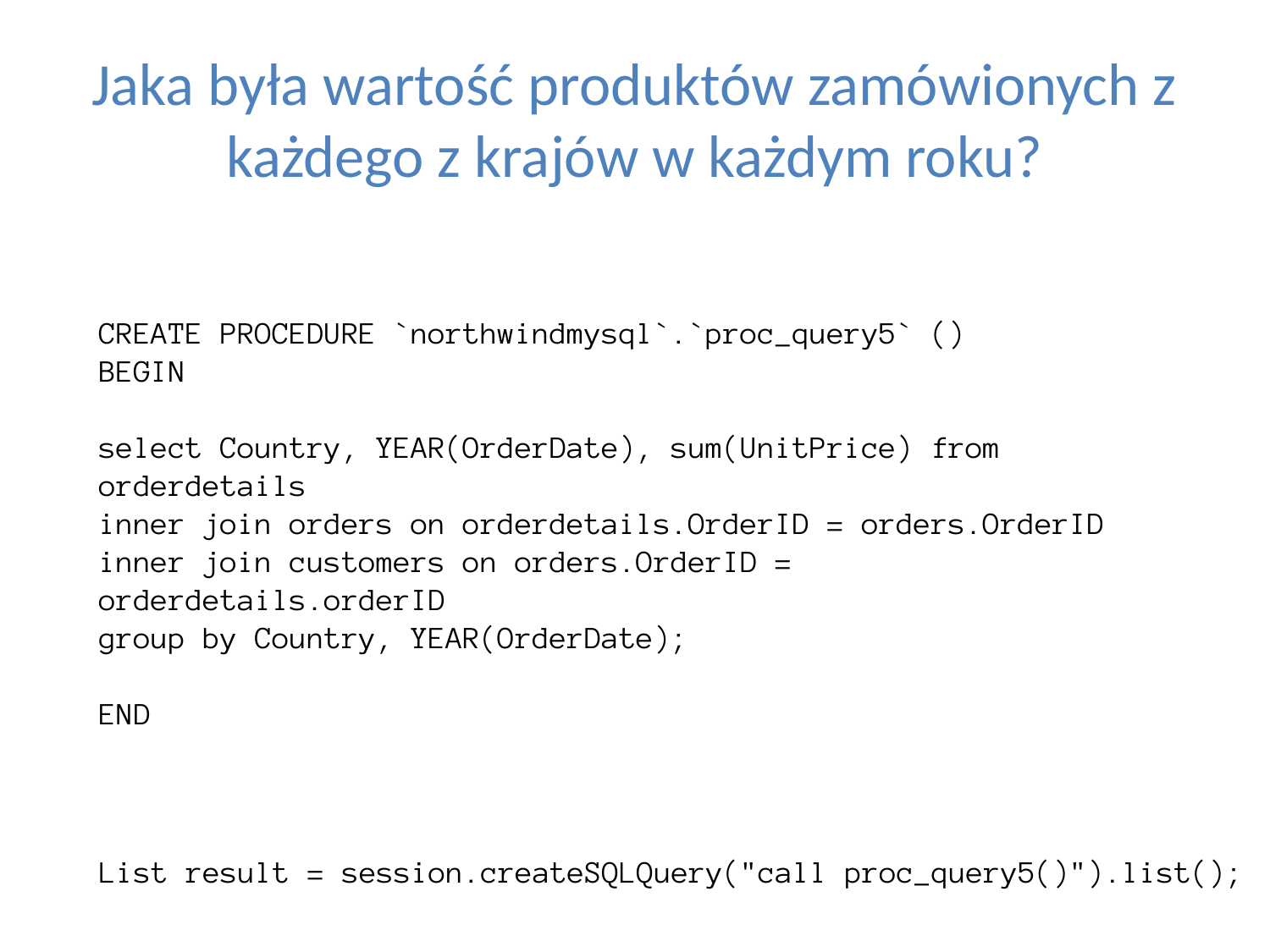

# Jaka była wartość produktów zamówionych z każdego z krajów w każdym roku?
CREATE PROCEDURE `northwindmysql`.`proc_query5` ()
BEGIN

select Country, YEAR(OrderDate), sum(UnitPrice) from orderdetails
inner join orders on orderdetails.OrderID = orders.OrderID
inner join customers on orders.OrderID = orderdetails.orderID
group by Country, YEAR(OrderDate);

END
List result = session.createSQLQuery("call proc_query5()").list();